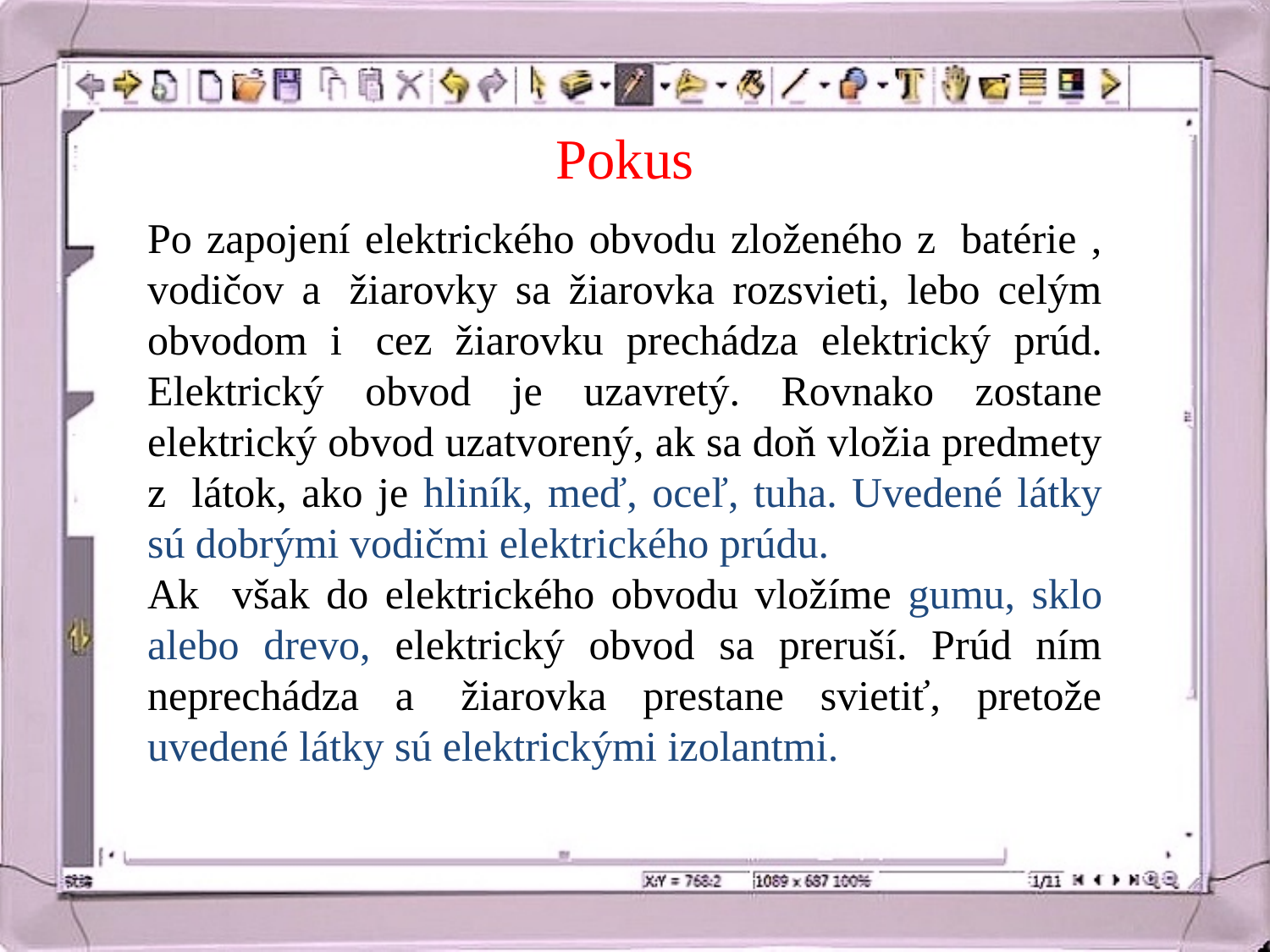

Pokus

Po zapojení elektrického obvodu zloženého z  batérie , vodičov a  žiarovky sa žiarovka rozsvieti, lebo celým obvodom i  cez žiarovku prechádza elektrický prúd. Elektrický obvod je uzavretý. Rovnako zostane elektrický obvod uzatvorený, ak sa doň vložia predmety z  látok, ako je hliník, meď, oceľ, tuha. Uvedené látky sú dobrými vodičmi elektrického prúdu.
Ak  však do elektrického obvodu vložíme gumu, sklo alebo drevo, elektrický obvod sa preruší. Prúd ním neprechádza a  žiarovka prestane svietiť, pretože uvedené látky sú elektrickými izolantmi.